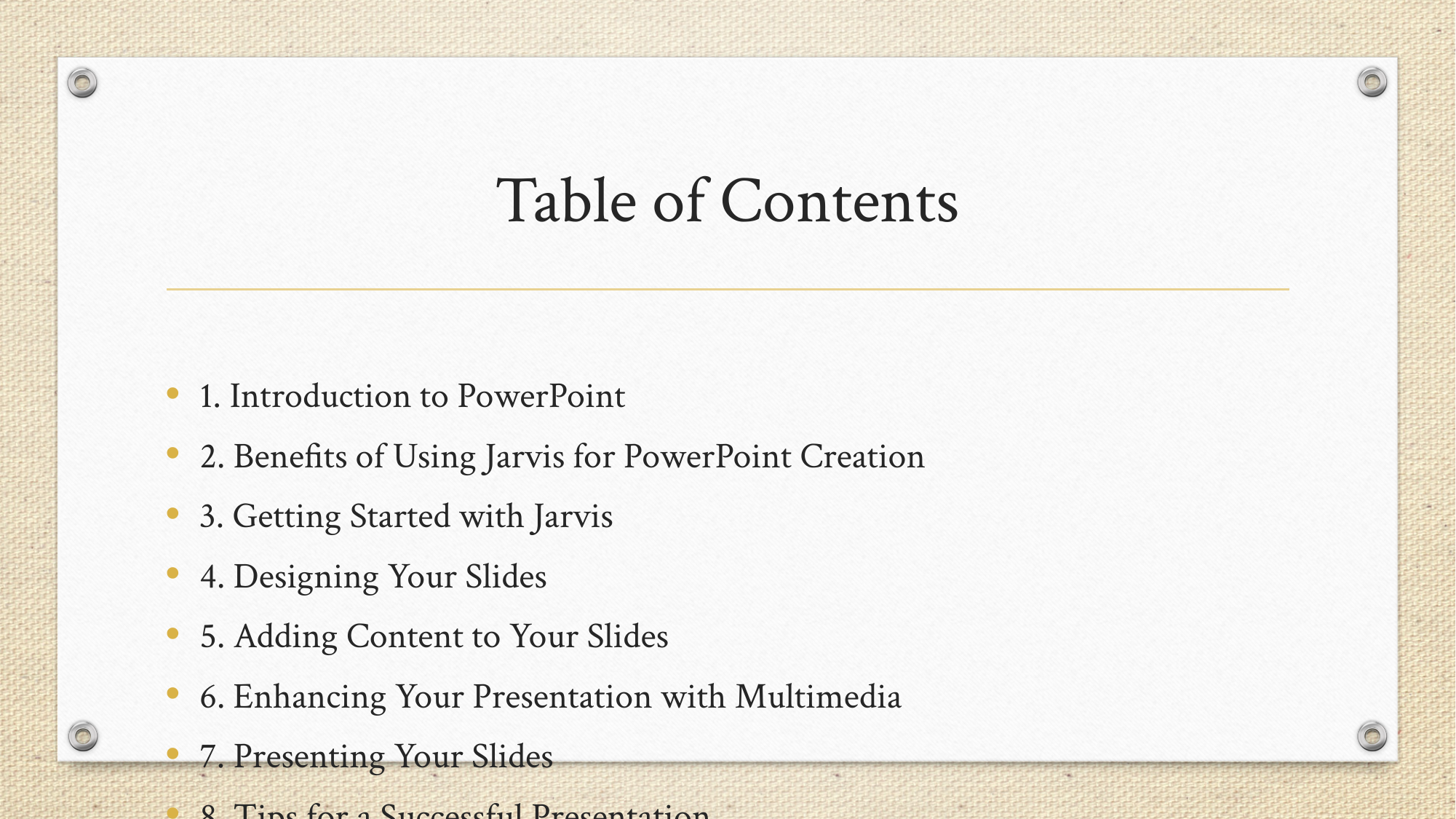

# Table of Contents

1. Introduction to PowerPoint
2. Benefits of Using Jarvis for PowerPoint Creation
3. Getting Started with Jarvis
4. Designing Your Slides
5. Adding Content to Your Slides
6. Enhancing Your Presentation with Multimedia
7. Presenting Your Slides
8. Tips for a Successful Presentation
9. Conclusion